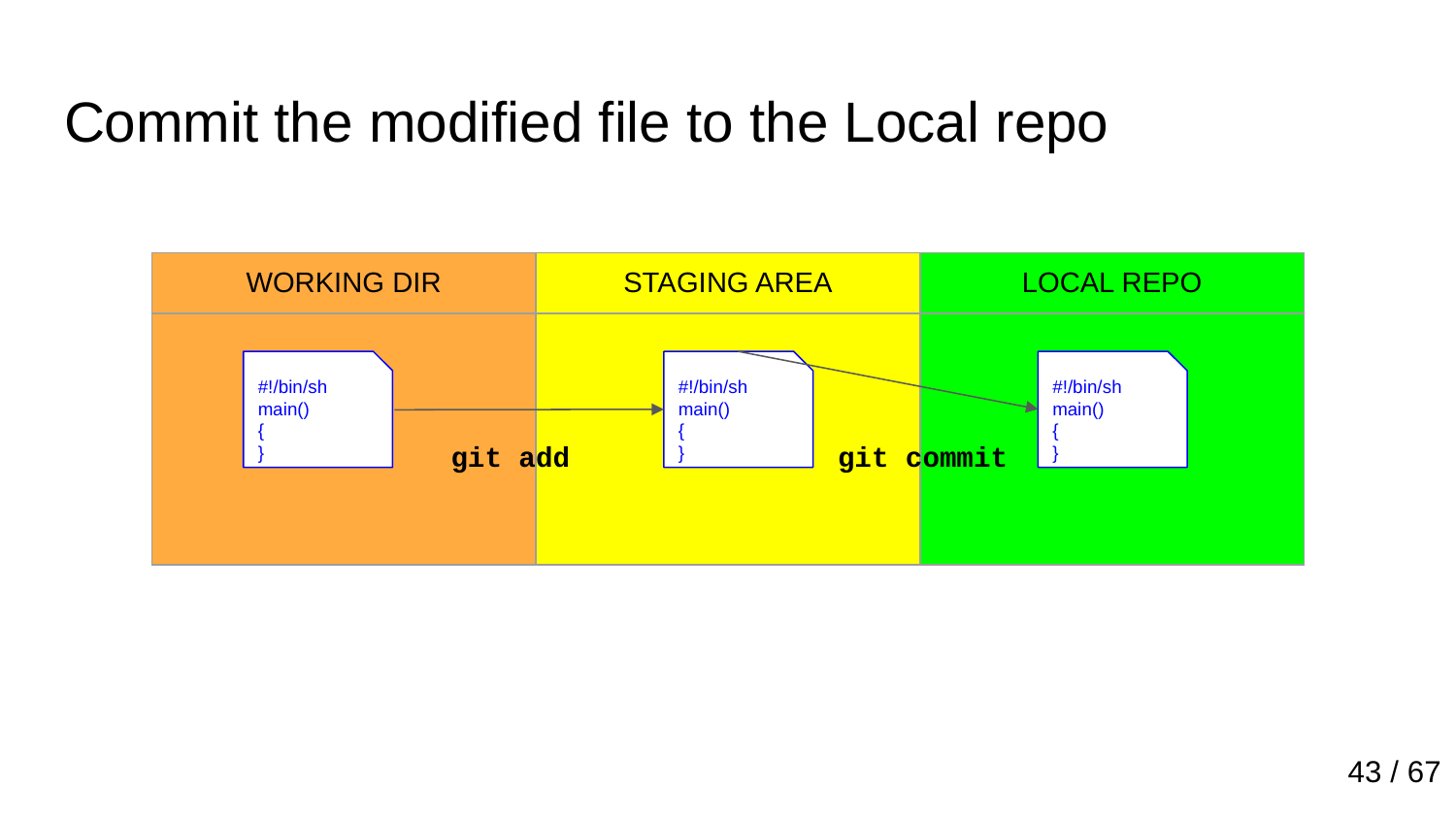

# Commit the modified file to the Local repo

| WORKING DIR | STAGING AREA | LOCAL REPO |
| --- | --- | --- |
|  |  |  |
#!/bin/sh
main()
{
}

#!/bin/sh
main()
{
}
#!/bin/sh
main()
{
}
git add
git commit
43 / 67